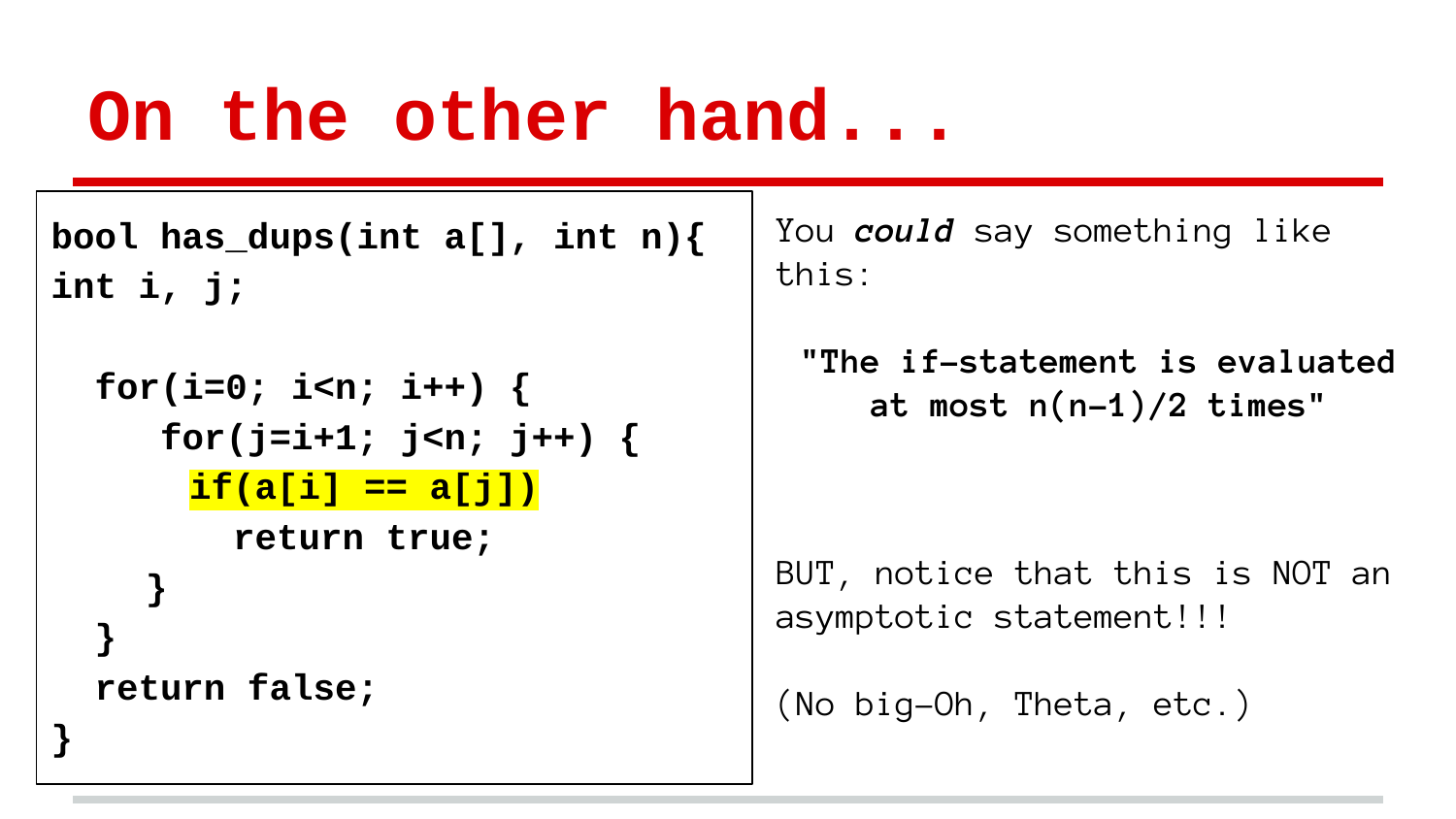

# On the other hand...
bool has_dups(int a[], int n){
int i, j;

  for(i=0; i<n; i++) {
     for(j=i+1; j<n; j++) {
   if(a[i] == a[j])
     return true;
 }
  }
  return false;
}
You could say something like this:

"The if-statement is evaluated at most n(n-1)/2 times"

BUT, notice that this is NOT an asymptotic statement!!!

(No big-Oh, Theta, etc.)